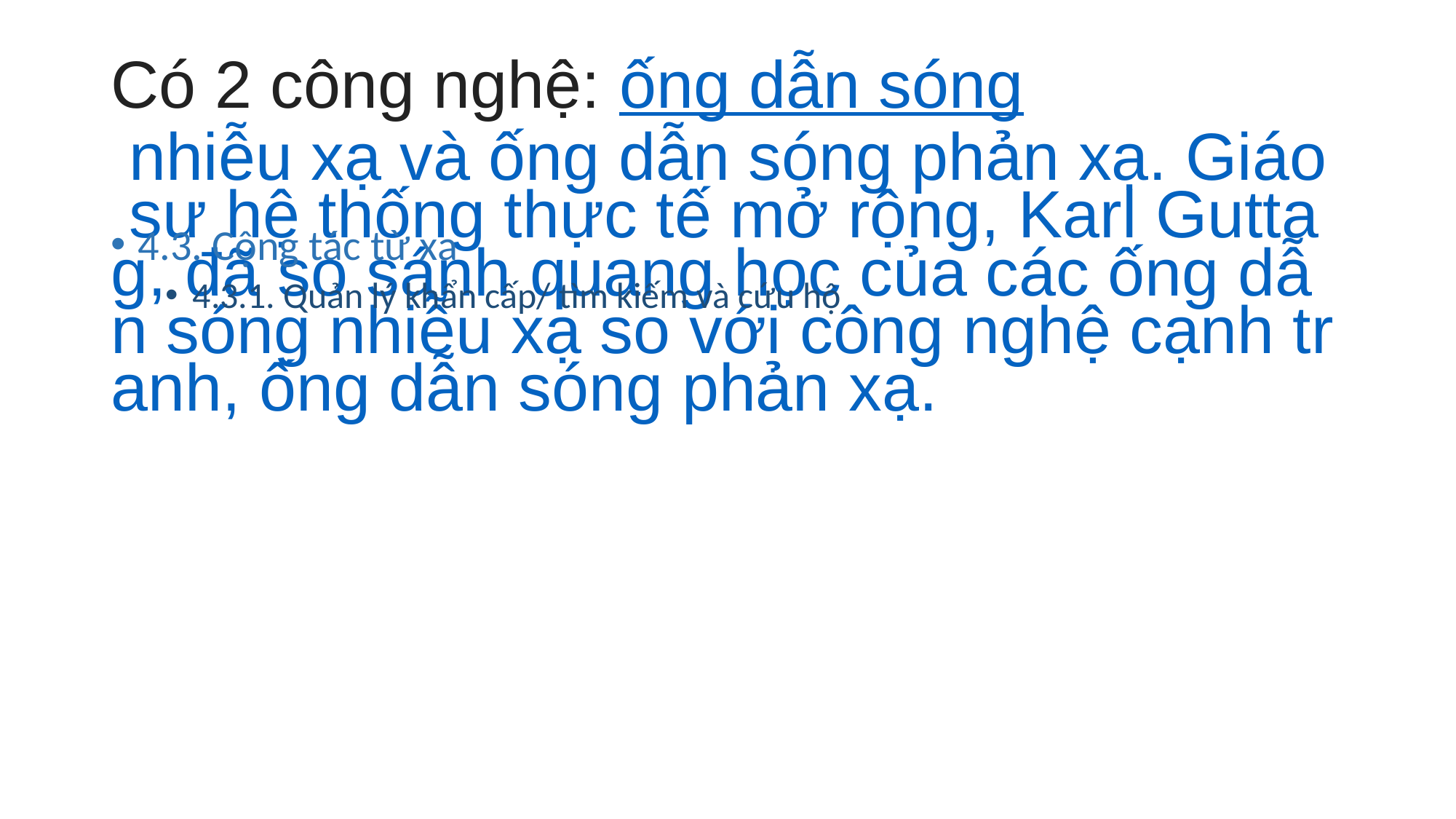

# Có 2 công nghệ: ống dẫn sóng nhiễu xạ và ống dẫn sóng phản xạ. Giáo sư hệ thống thực tế mở rộng, Karl Guttag, đã so sánh quang học của các ống dẫn sóng nhiễu xạ so với công nghệ cạnh tranh, ống dẫn sóng phản xạ.
4.3. Cộng tác từ xa
4.3.1. Quản lý khẩn cấp/ tìm kiếm và cứu hộ